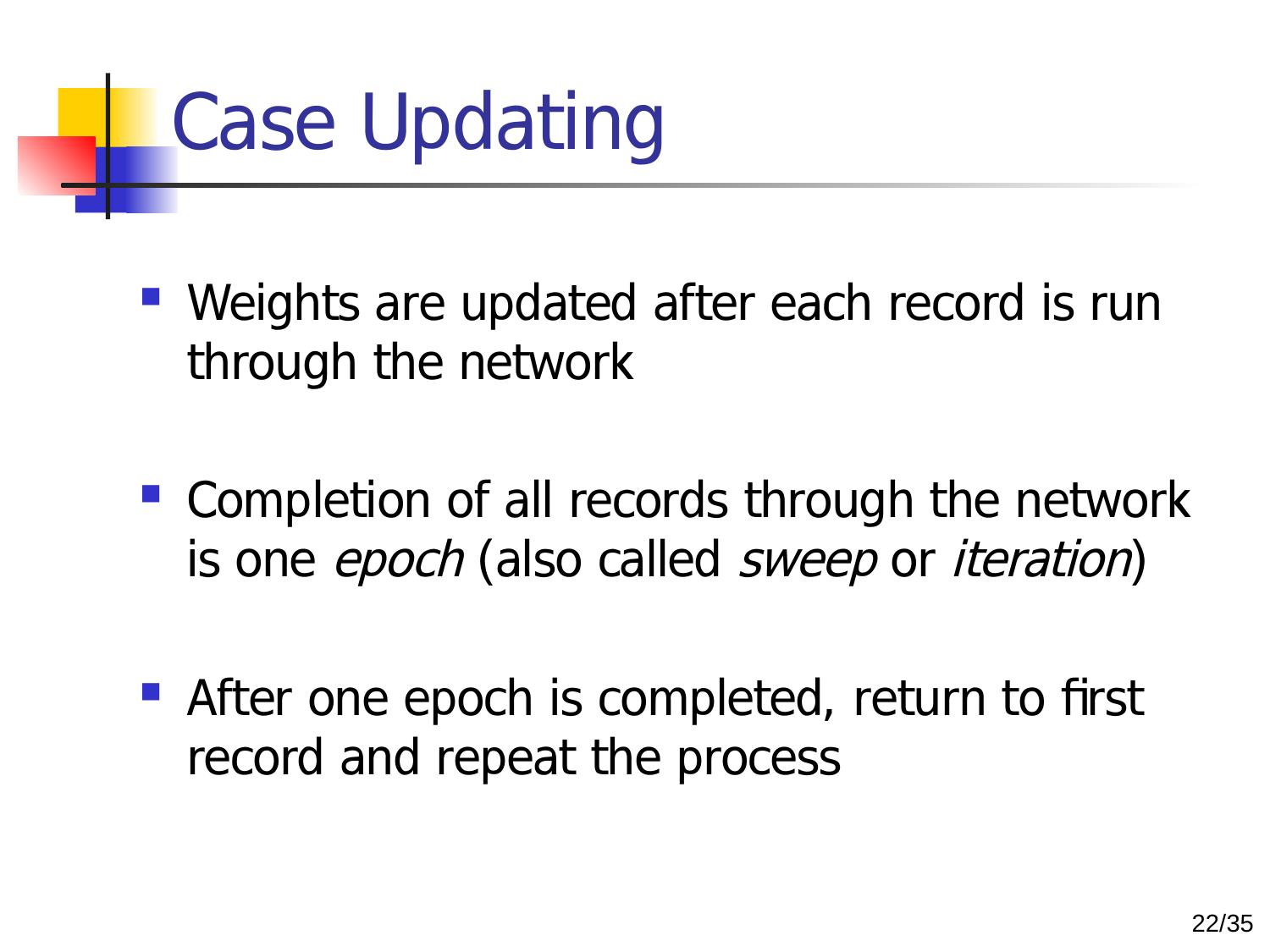

# Case Updating
Weights are updated after each record is run through the network

Completion of all records through the network is one epoch (also called sweep or iteration)

After one epoch is completed, return to first record and repeat the process
22/35